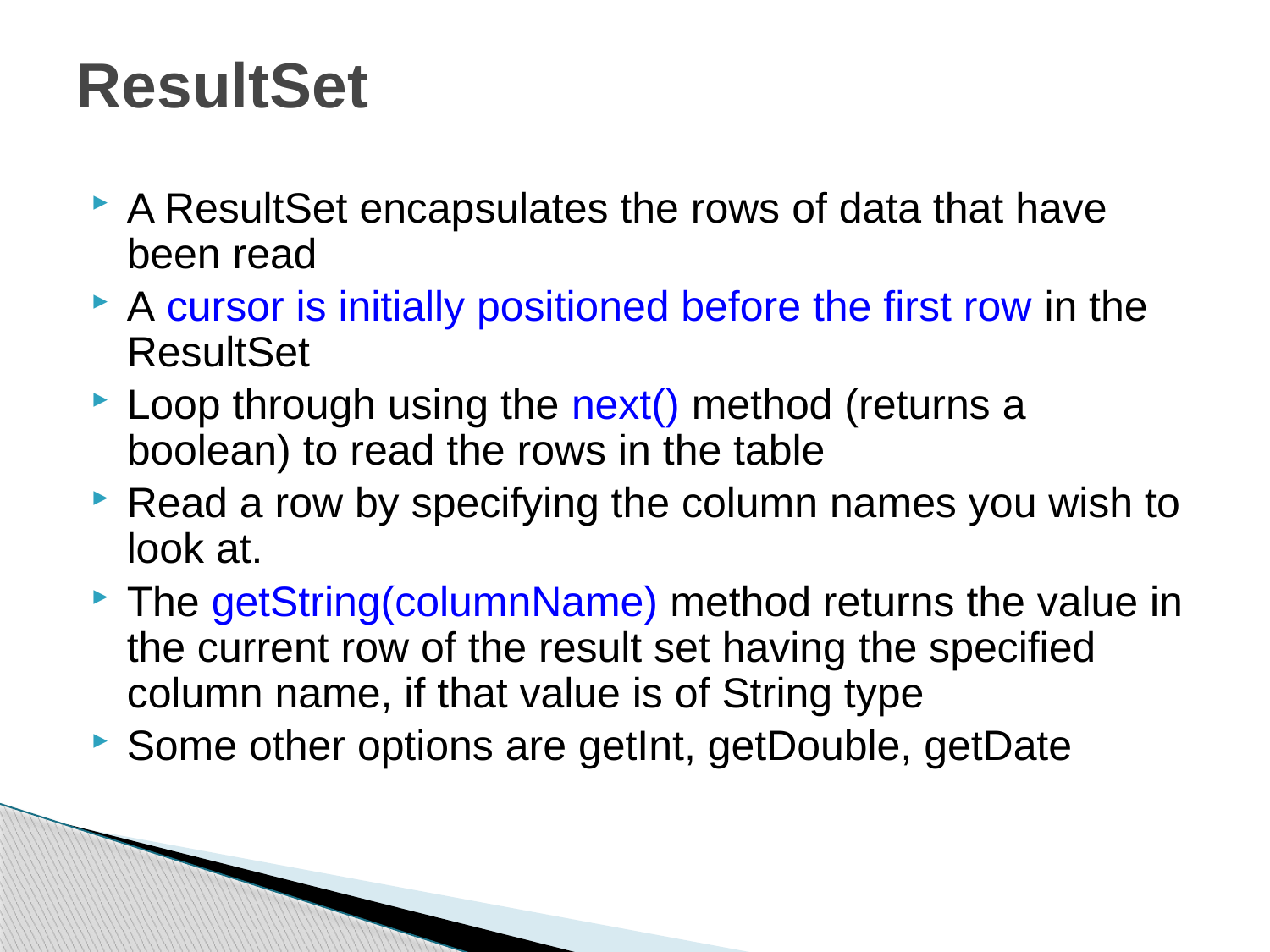

# ResultSet
A ResultSet encapsulates the rows of data that have been read
A cursor is initially positioned before the first row in the ResultSet
Loop through using the next() method (returns a boolean) to read the rows in the table
Read a row by specifying the column names you wish to look at.
The getString(columnName) method returns the value in the current row of the result set having the specified column name, if that value is of String type
Some other options are getInt, getDouble, getDate